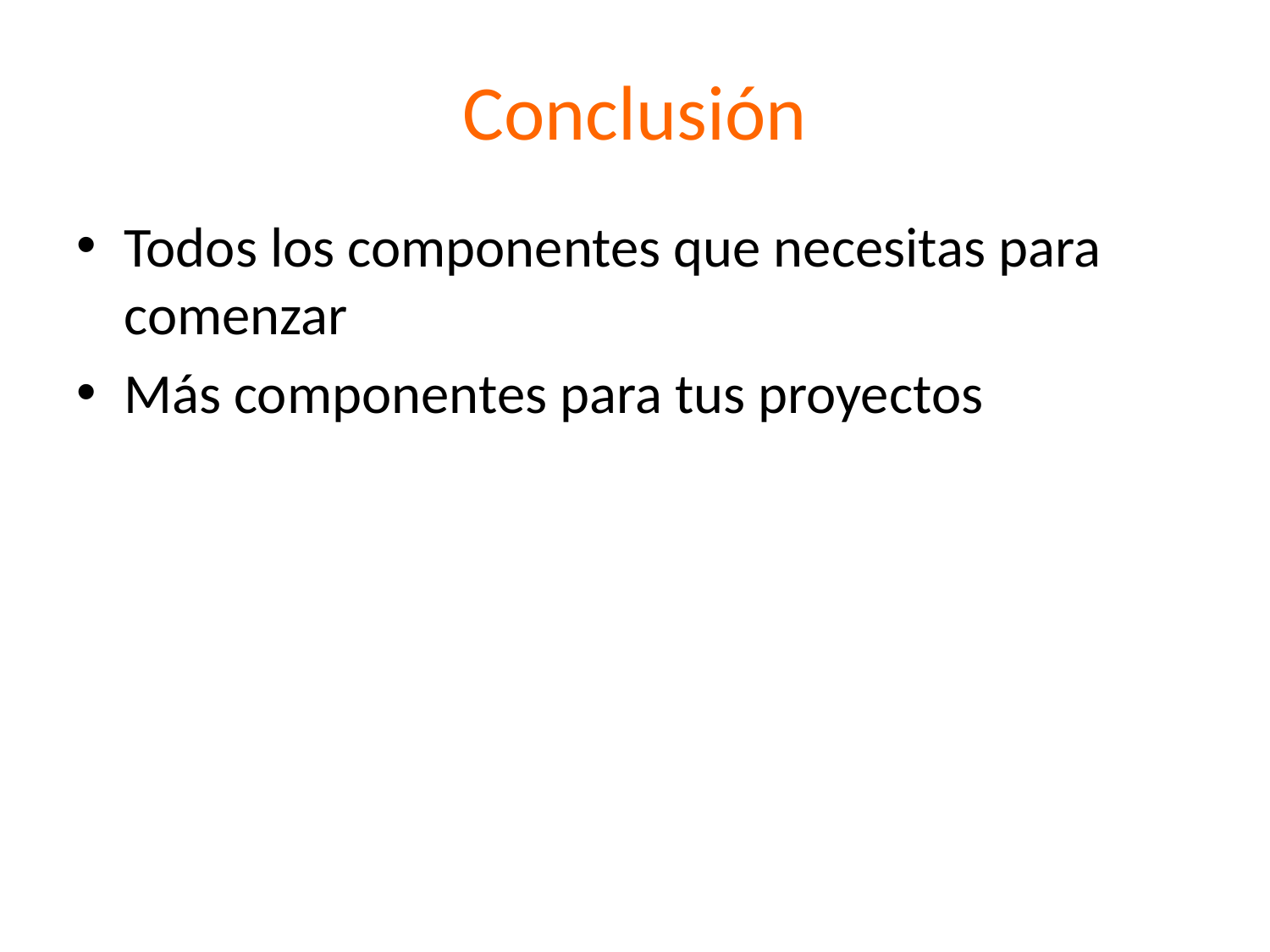

# Conclusión
Todos los componentes que necesitas para comenzar
Más componentes para tus proyectos